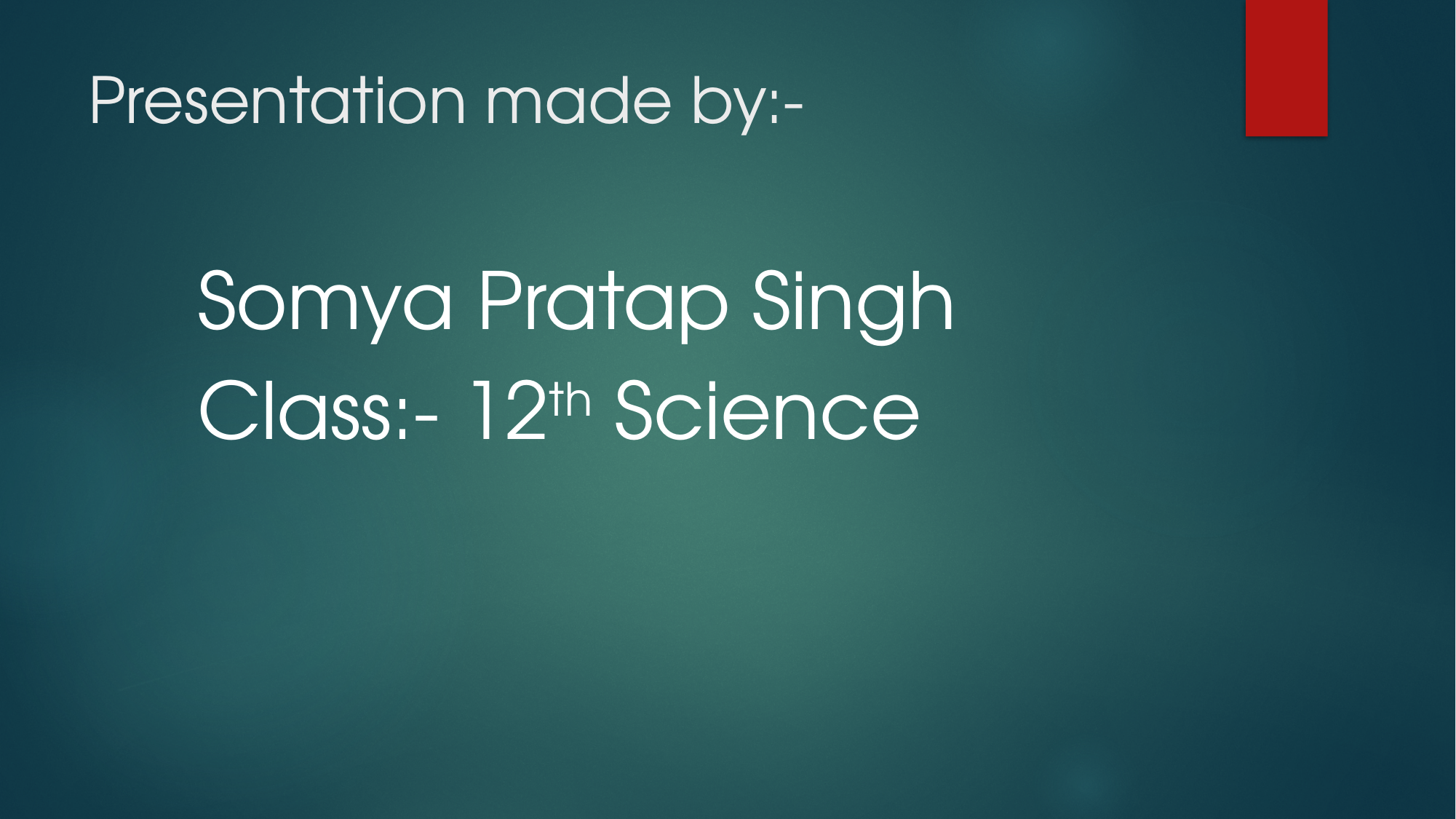

# Presentation made by:-
Somya Pratap Singh
Class:- 12th Science